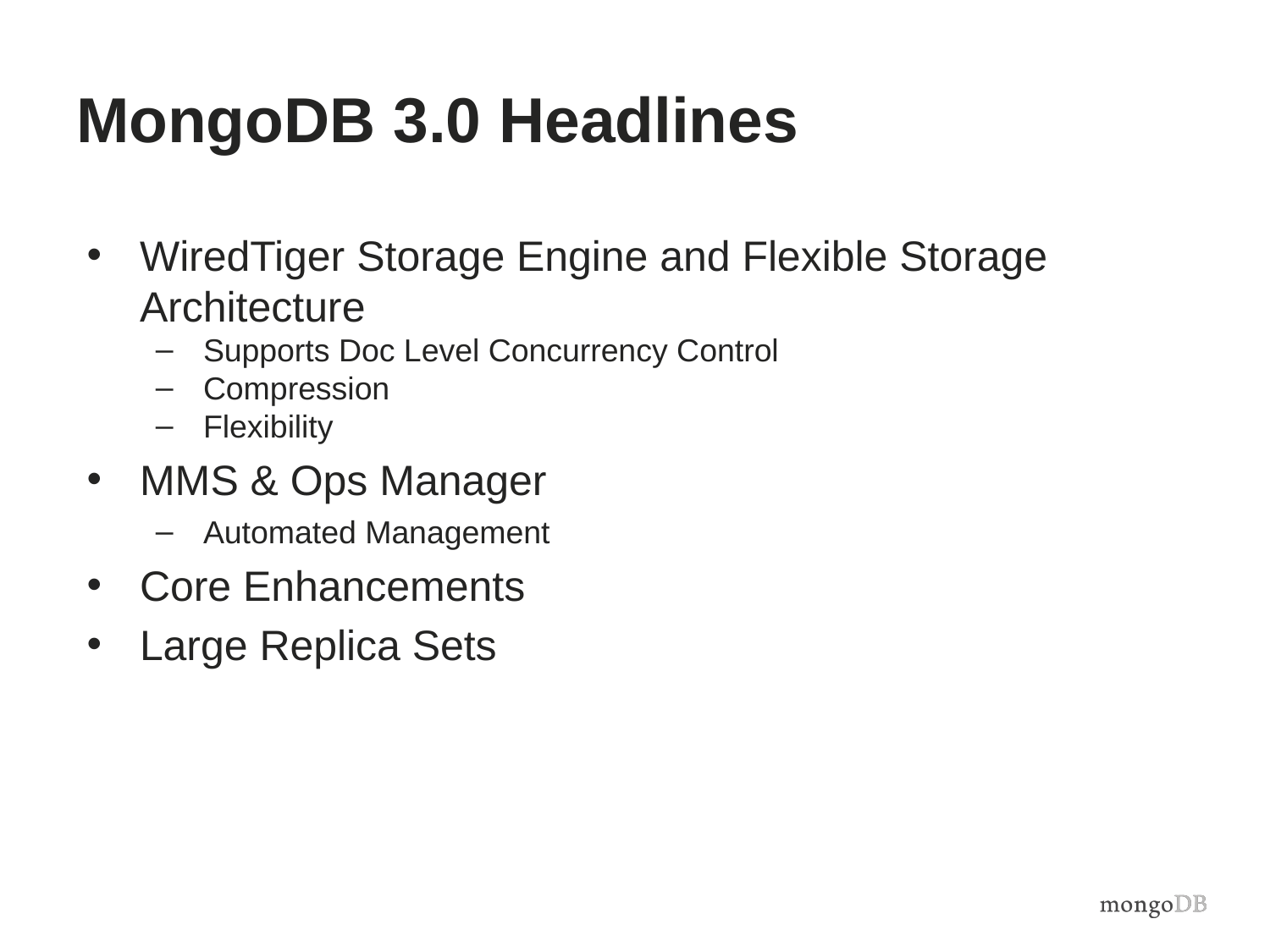

# MongoDB 3.0 Headlines
WiredTiger Storage Engine and Flexible Storage Architecture
Supports Doc Level Concurrency Control
Compression
Flexibility
MMS & Ops Manager
Automated Management
Core Enhancements
Large Replica Sets